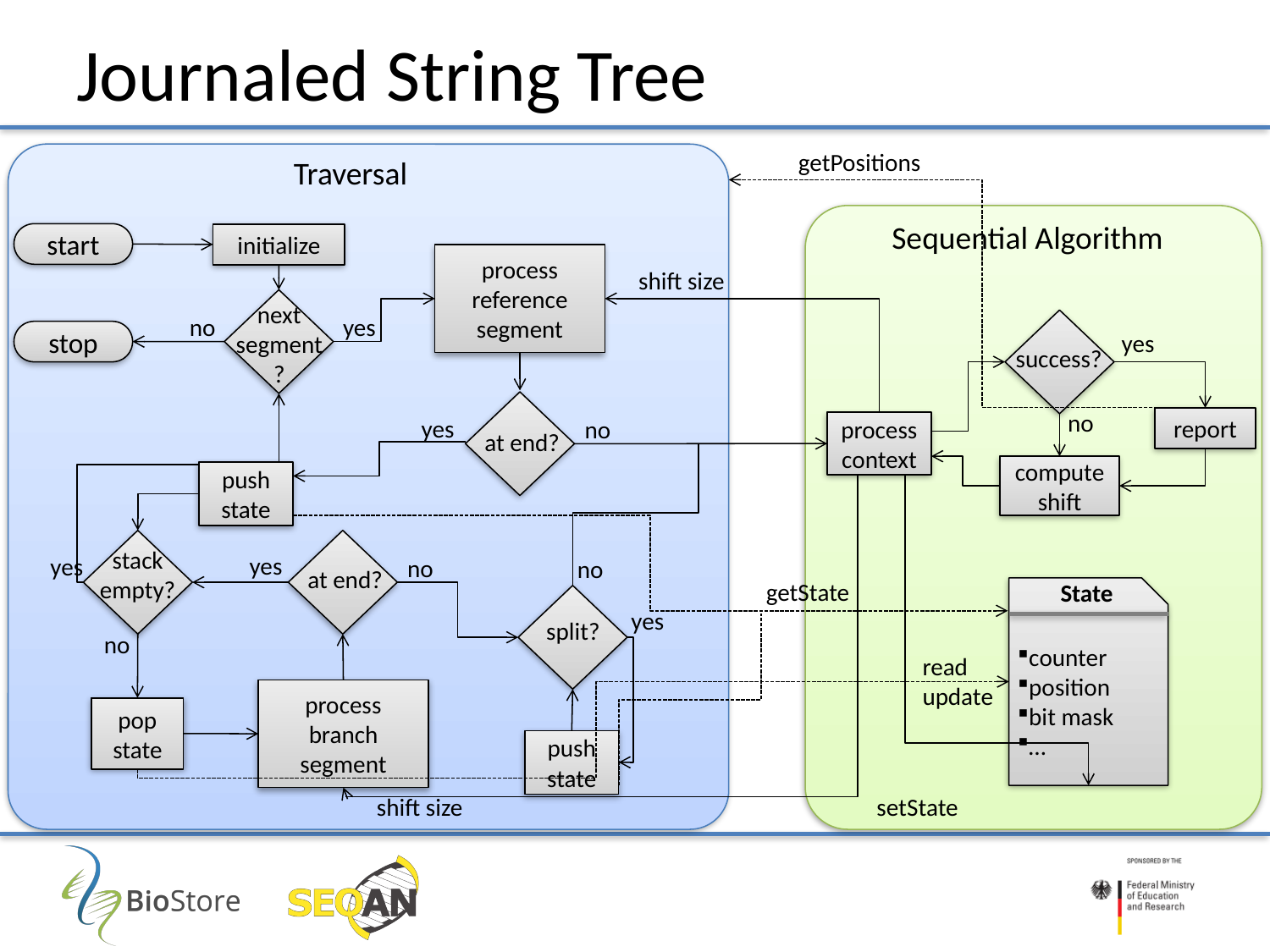

# Journaled String Tree
getPositions

Traversal

Sequential Algorithm
start
initialize
process
reference segment
shift size

next
segment?
no
yes

success?
stop
yes

at end?
no
yes
no
report
process
context
compute shift
push state

stack
empty?

at end?
yes
yes
no
no
getState
State

counter
position
bit mask
…

split?
yes
no
read
update
process
branch
segment
pop state
push state
setState
shift size